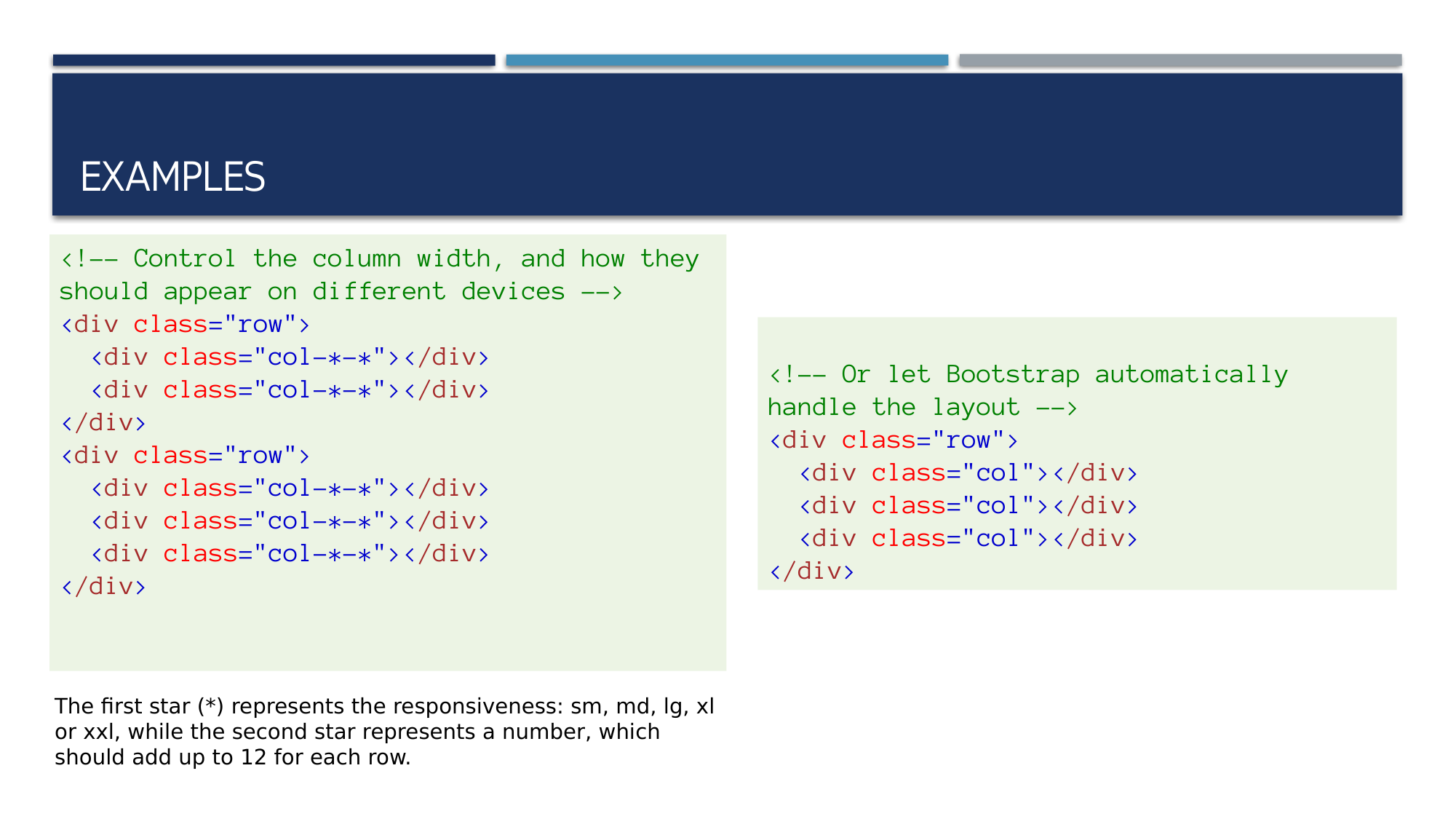

# Examples
<!-- Control the column width, and how they should appear on different devices -->
<div class="row">
  <div class="col-*-*"></div>
  <div class="col-*-*"></div>
</div>
<div class="row">
  <div class="col-*-*"></div>
  <div class="col-*-*"></div>
  <div class="col-*-*"></div>
</div>
<!-- Or let Bootstrap automatically handle the layout -->
<div class="row">
  <div class="col"></div>
  <div class="col"></div>
  <div class="col"></div>
</div>
The first star (*) represents the responsiveness: sm, md, lg, xl or xxl, while the second star represents a number, which should add up to 12 for each row.